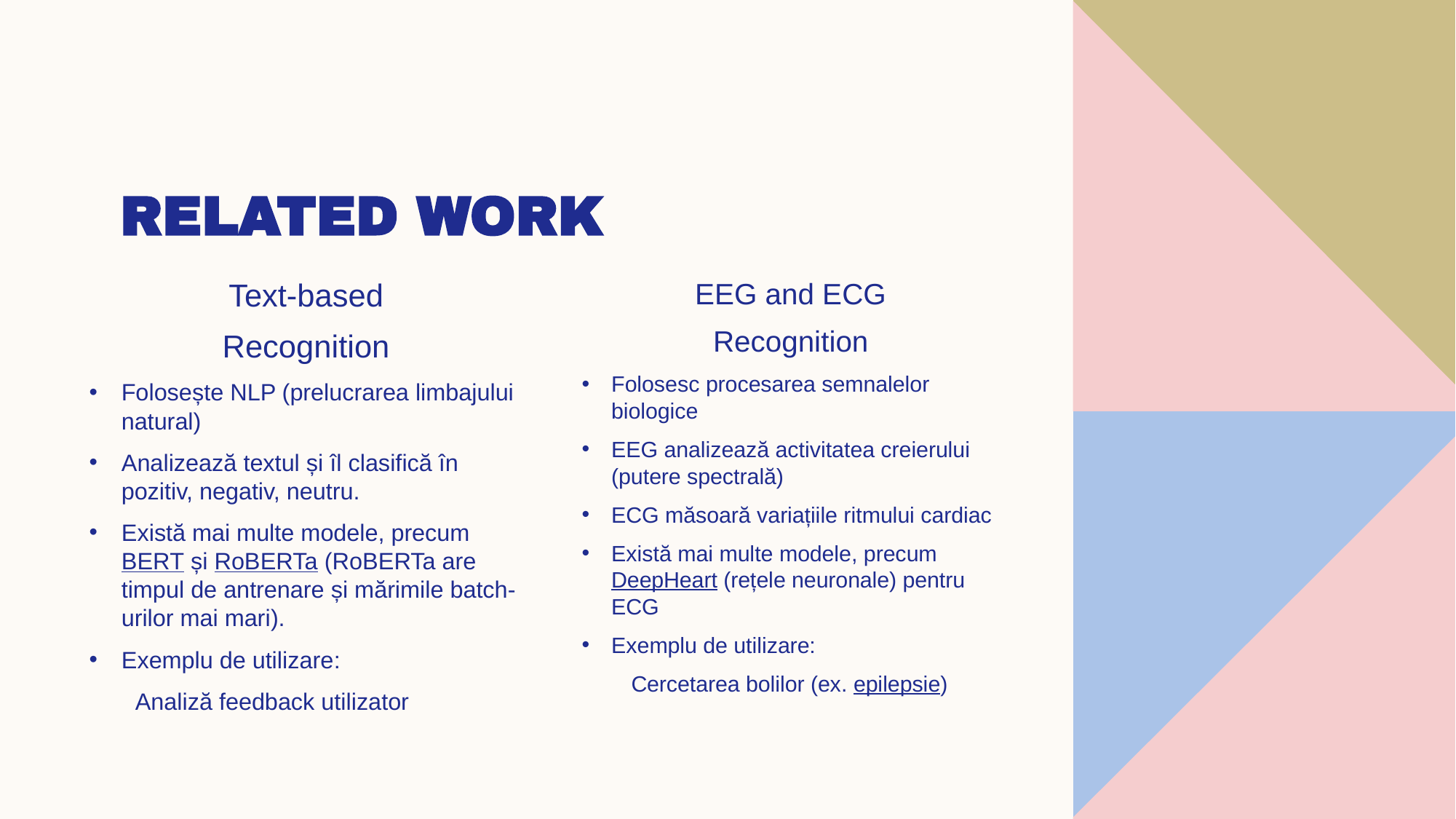

# Related work
Text-based
 Recognition
Folosește NLP (prelucrarea limbajului natural)
Analizează textul și îl clasifică în pozitiv, negativ, neutru.
Există mai multe modele, precum BERT și RoBERTa (RoBERTa are timpul de antrenare și mărimile batch-urilor mai mari).
Exemplu de utilizare:
       Analiză feedback utilizator

EEG and ECG
Recognition
Folosesc procesarea semnalelor biologice
EEG analizează activitatea creierului (putere spectrală)
ECG măsoară variațiile ritmului cardiac
Există mai multe modele, precum DeepHeart (rețele neuronale) pentru ECG
Exemplu de utilizare:
        Cercetarea bolilor (ex. epilepsie)